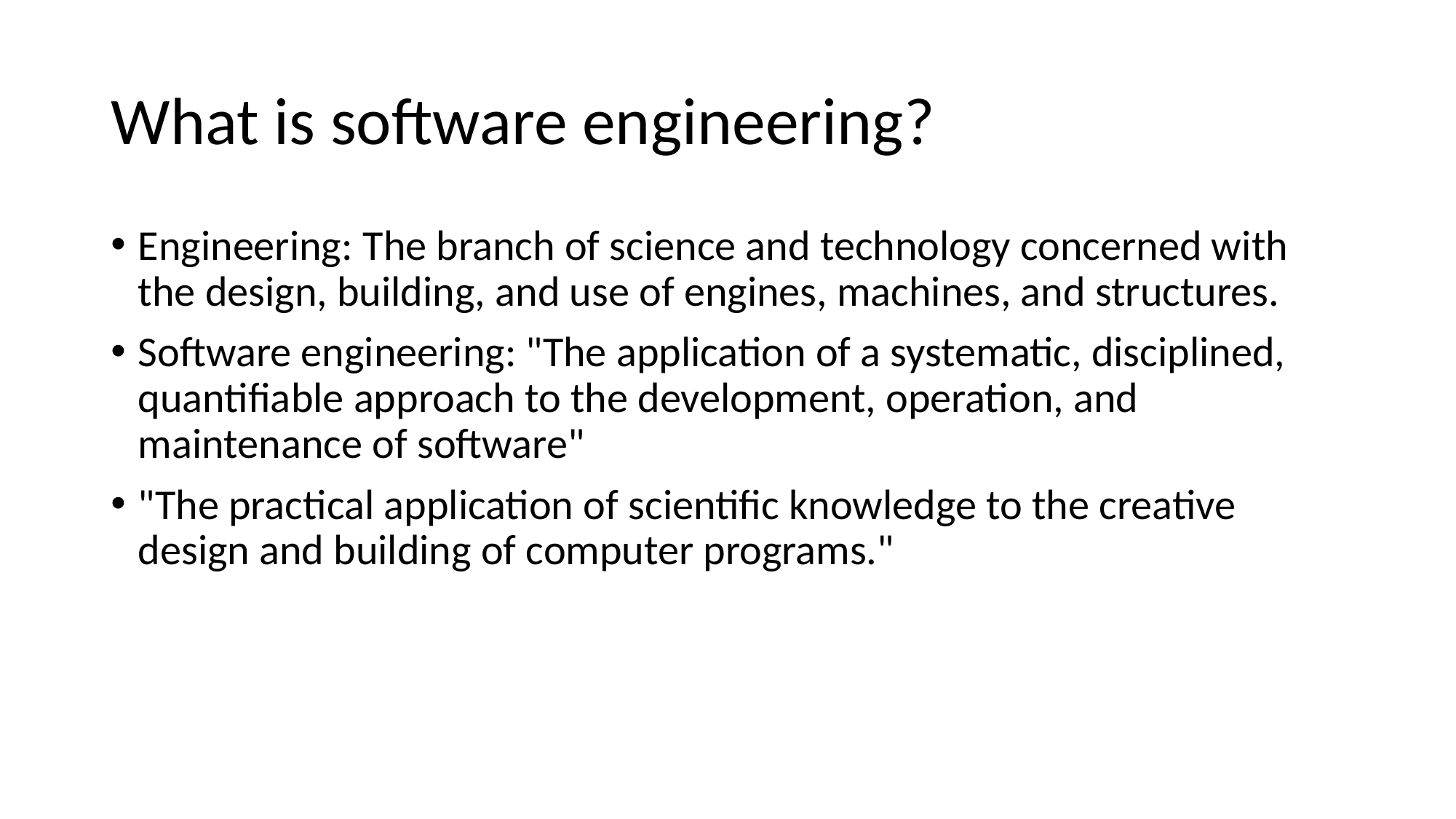

# What is software engineering?
Engineering: The branch of science and technology concerned with the design, building, and use of engines, machines, and structures.
Software engineering: "The application of a systematic, disciplined, quantifiable approach to the development, operation, and maintenance of software"
"The practical application of scientific knowledge to the creative design and building of computer programs."